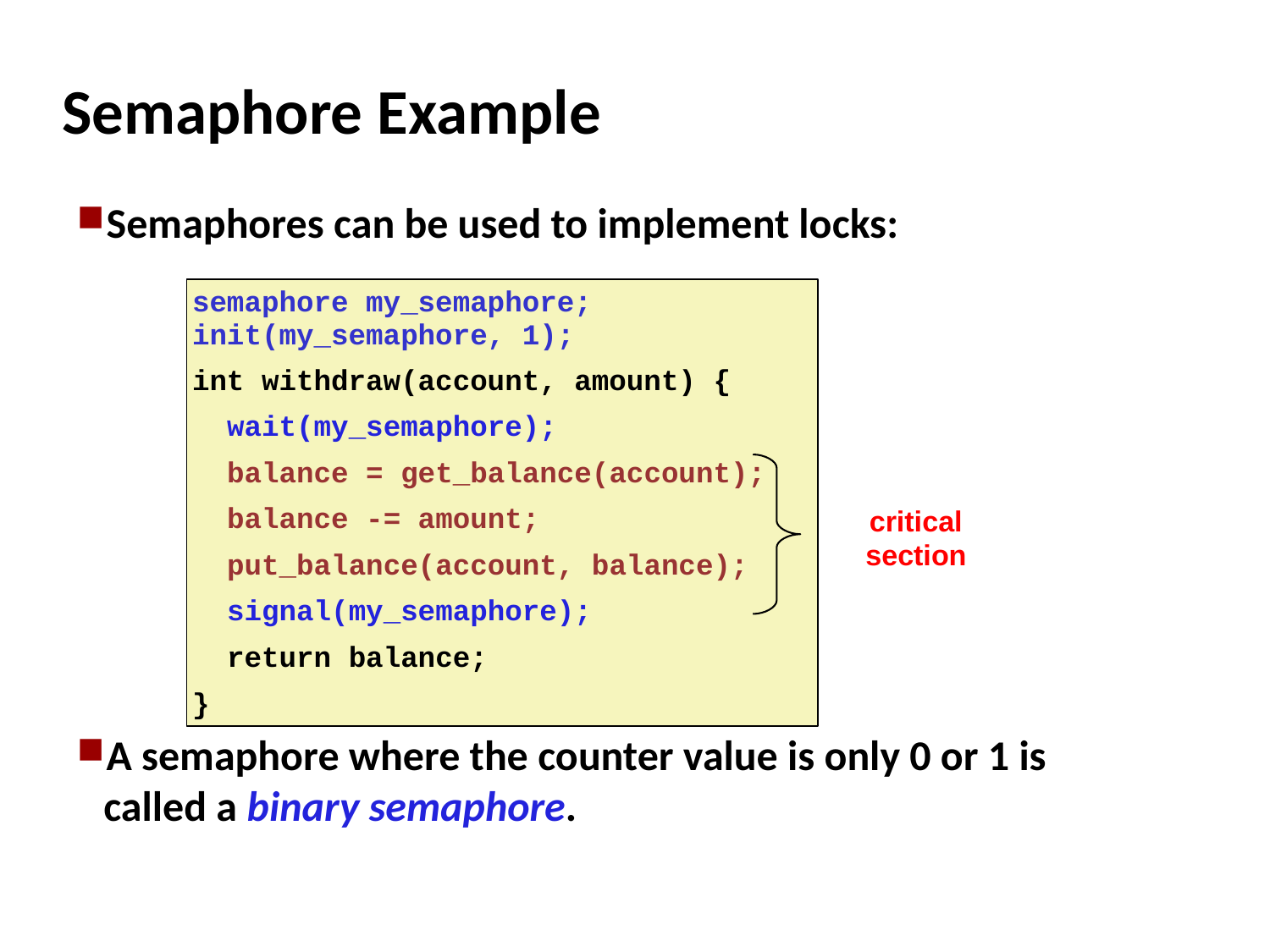

# Semaphore Example
Semaphores can be used to implement locks:

A semaphore where the counter value is only 0 or 1 is
called a binary semaphore.

semaphore my_semaphore; init(my_semaphore, 1);
int withdraw(account, amount) {
  wait(my_semaphore);
  balance = get_balance(account);
  balance -= amount;
  put_balance(account, balance);
  signal(my_semaphore);
  return balance;
}

critical
section